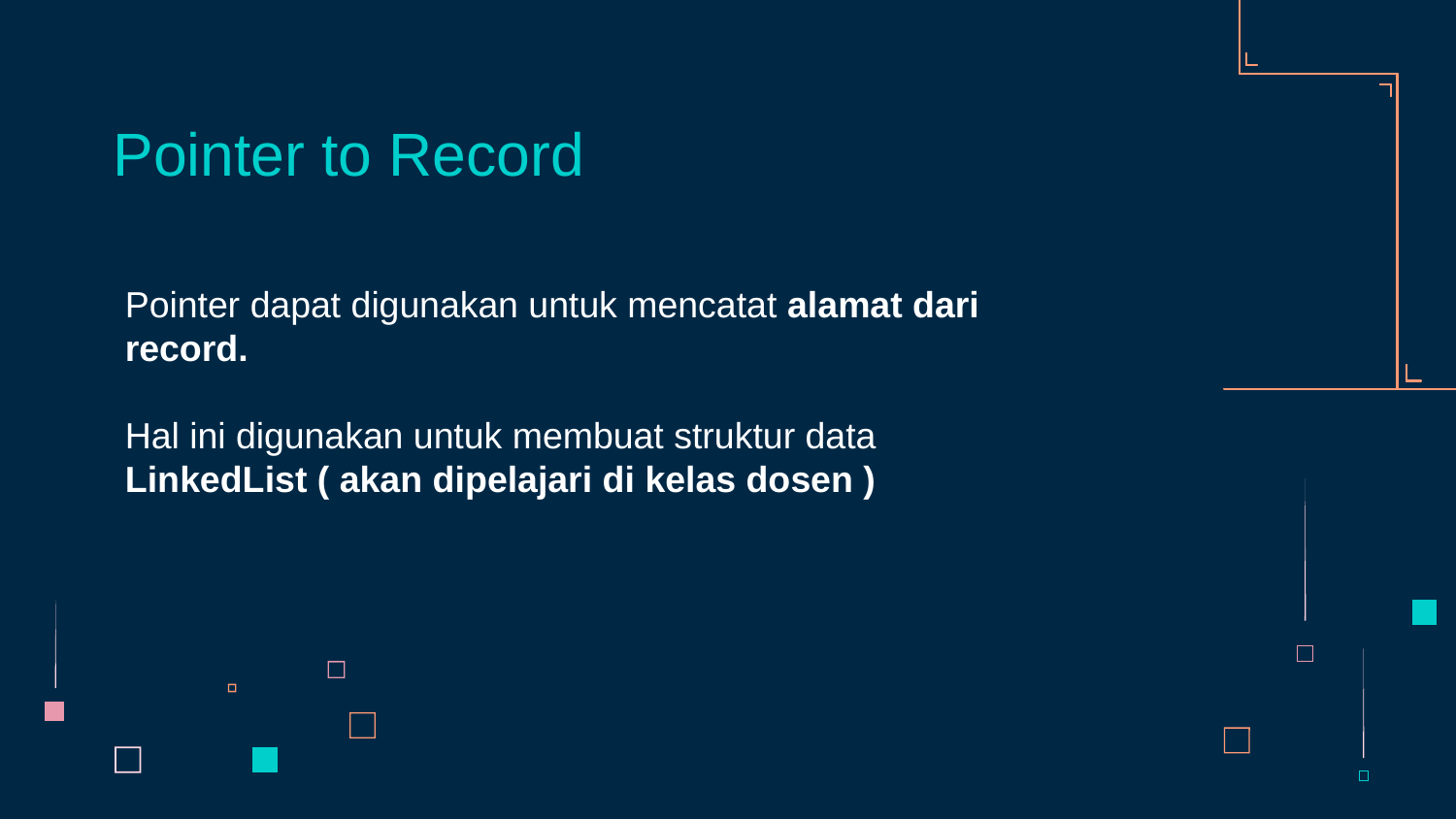

# Pointer to Record
Pointer dapat digunakan untuk mencatat alamat dari record.

Hal ini digunakan untuk membuat struktur data LinkedList ( akan dipelajari di kelas dosen )